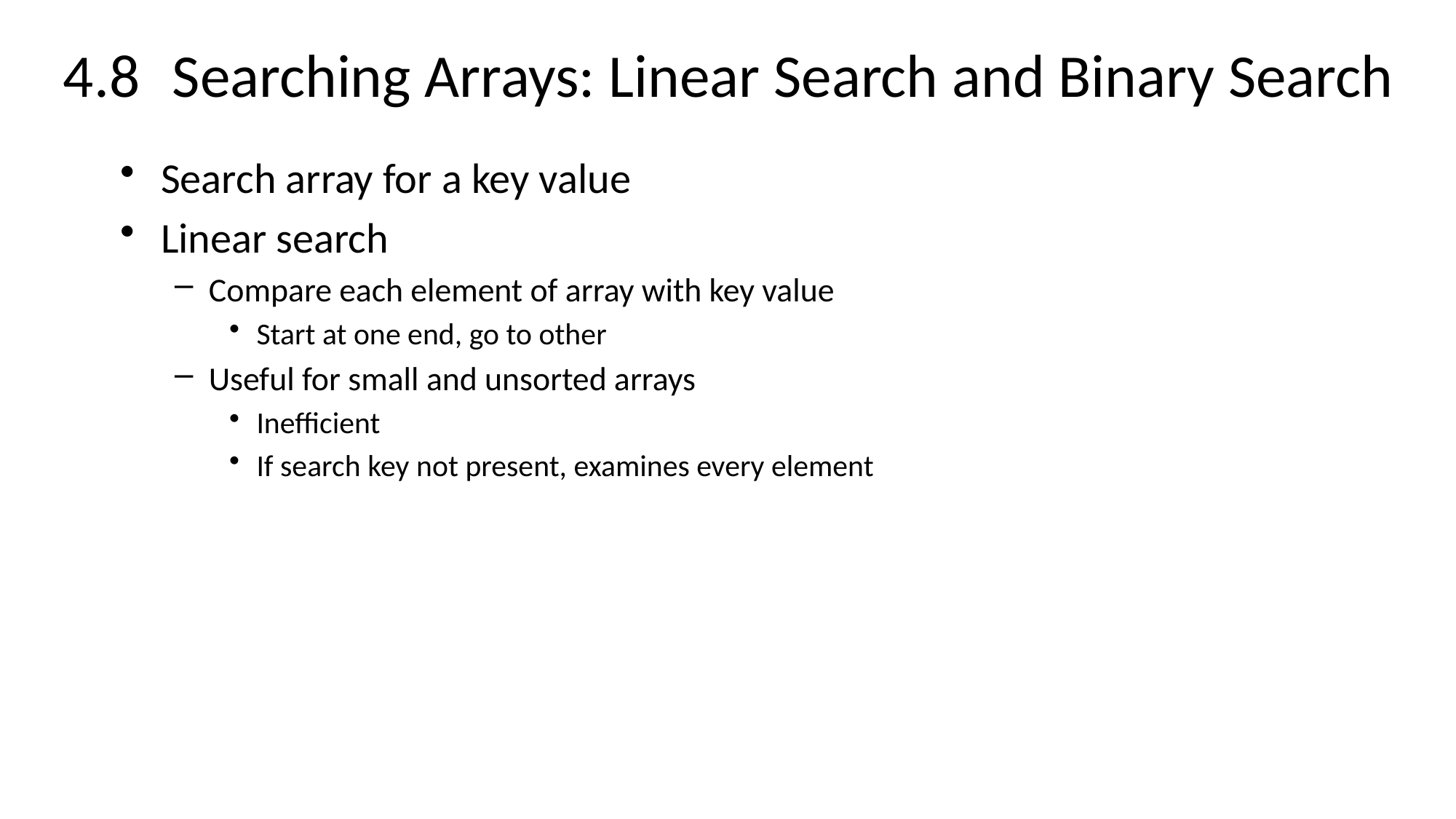

# 4.8	Searching Arrays: Linear Search and Binary Search
Search array for a key value
Linear search
Compare each element of array with key value
Start at one end, go to other
Useful for small and unsorted arrays
Inefficient
If search key not present, examines every element